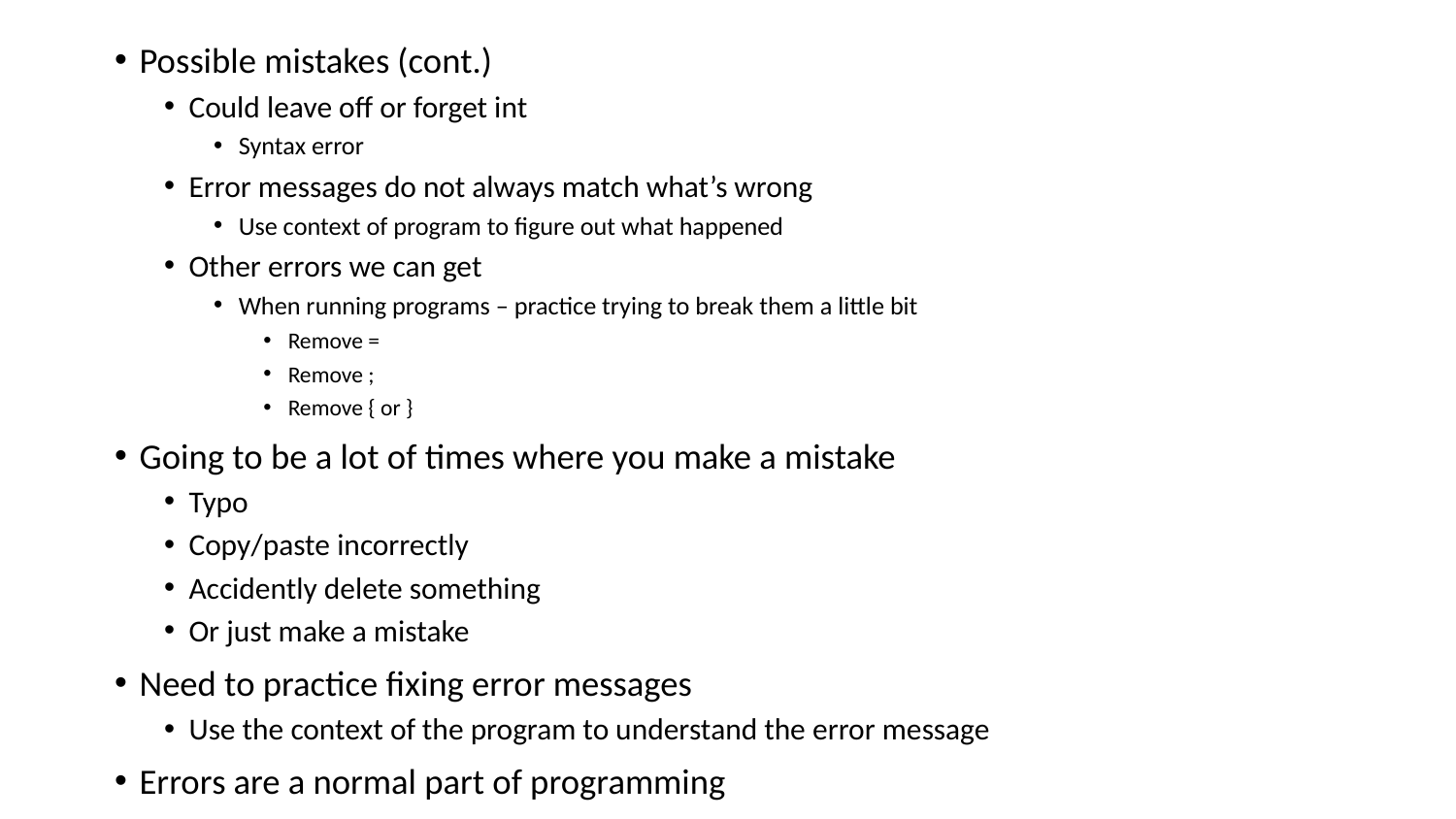

Possible mistakes (cont.)
Could leave off or forget int
Syntax error
Error messages do not always match what’s wrong
Use context of program to figure out what happened
Other errors we can get
When running programs – practice trying to break them a little bit
Remove =
Remove ;
Remove { or }
Going to be a lot of times where you make a mistake
Typo
Copy/paste incorrectly
Accidently delete something
Or just make a mistake
Need to practice fixing error messages
Use the context of the program to understand the error message
Errors are a normal part of programming